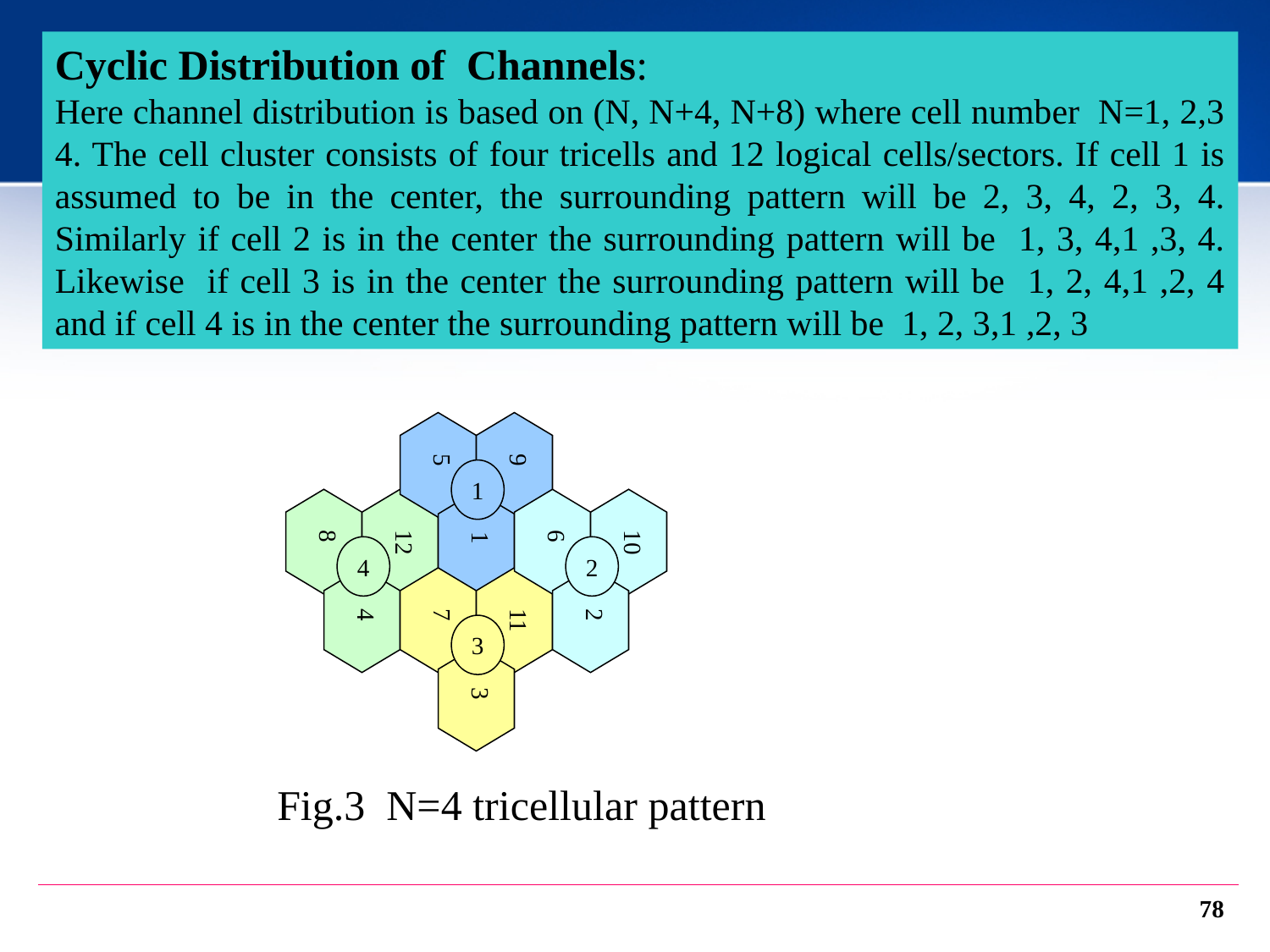

Cyclic Distribution of  Channels:
Here channel distribution is based on (N, N+4, N+8) where cell number  N=1, 2,3 4. The cell cluster consists of four tricells and 12 logical cells/sectors. If cell 1 is assumed to be in the center, the surrounding pattern will be 2, 3, 4, 2, 3, 4. Similarly if cell 2 is in the center the surrounding pattern will be  1, 3, 4,1 ,3, 4. Likewise  if cell 3 is in the center the surrounding pattern will be  1, 2, 4,1 ,2, 4 and if cell 4 is in the center the surrounding pattern will be  1, 2, 3,1 ,2, 3
  5
  9
  1
1
  8
  12
  4
4
  6
  10
  2
2
  7
  11
  3
3
Fig.3  N=4 tricellular pattern
78